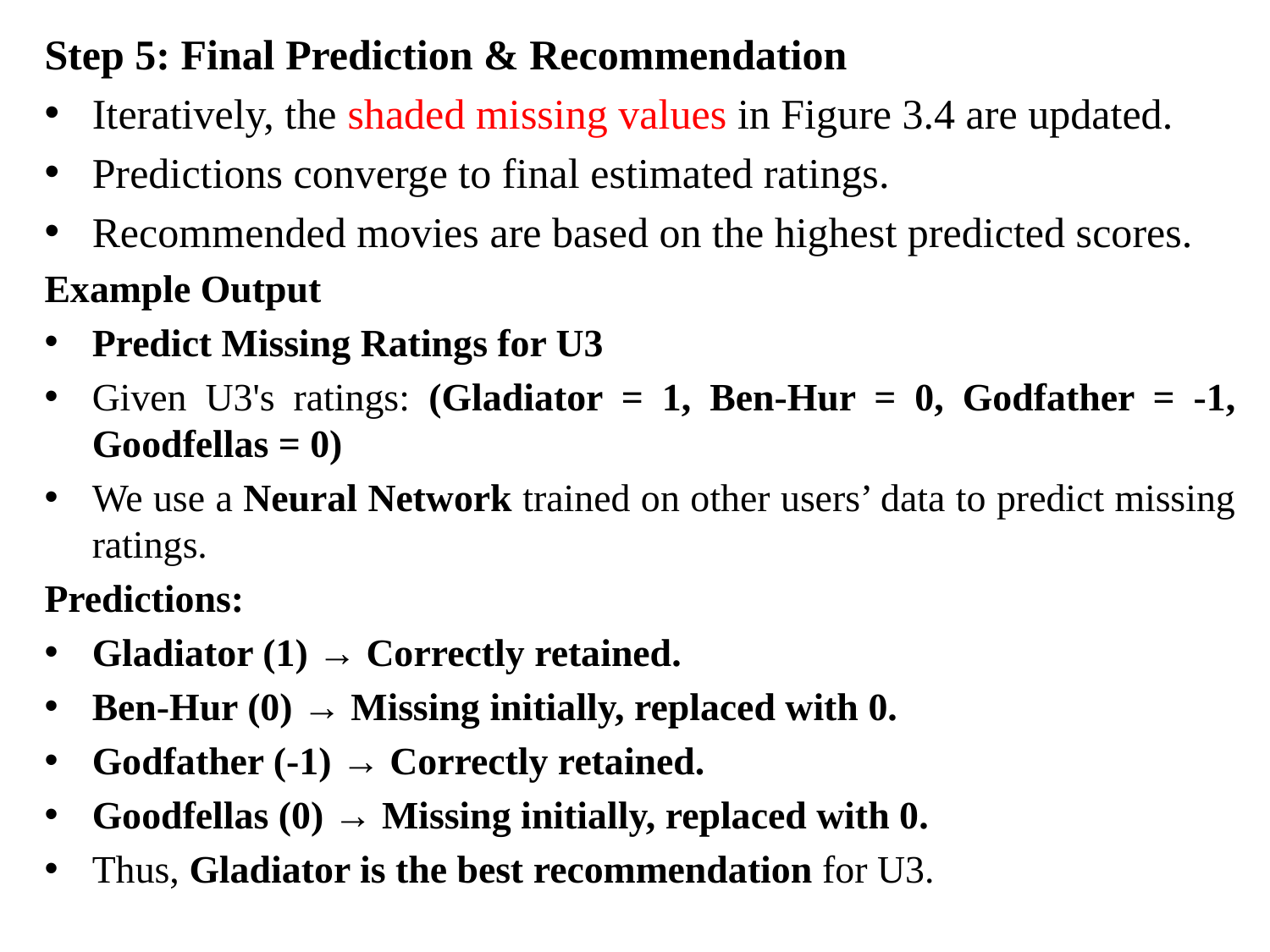

Step 5: Final Prediction & Recommendation
Iteratively, the shaded missing values in Figure 3.4 are updated.
Predictions converge to final estimated ratings.
Recommended movies are based on the highest predicted scores.
Example Output
Predict Missing Ratings for U3
Given U3's ratings: (Gladiator = 1, Ben-Hur = 0, Godfather = -1, Goodfellas = 0)
We use a Neural Network trained on other users’ data to predict missing ratings.
Predictions:
Gladiator (1) → Correctly retained.
Ben-Hur (0) → Missing initially, replaced with 0.
Godfather (-1) → Correctly retained.
Goodfellas (0) → Missing initially, replaced with 0.
Thus, Gladiator is the best recommendation for U3.